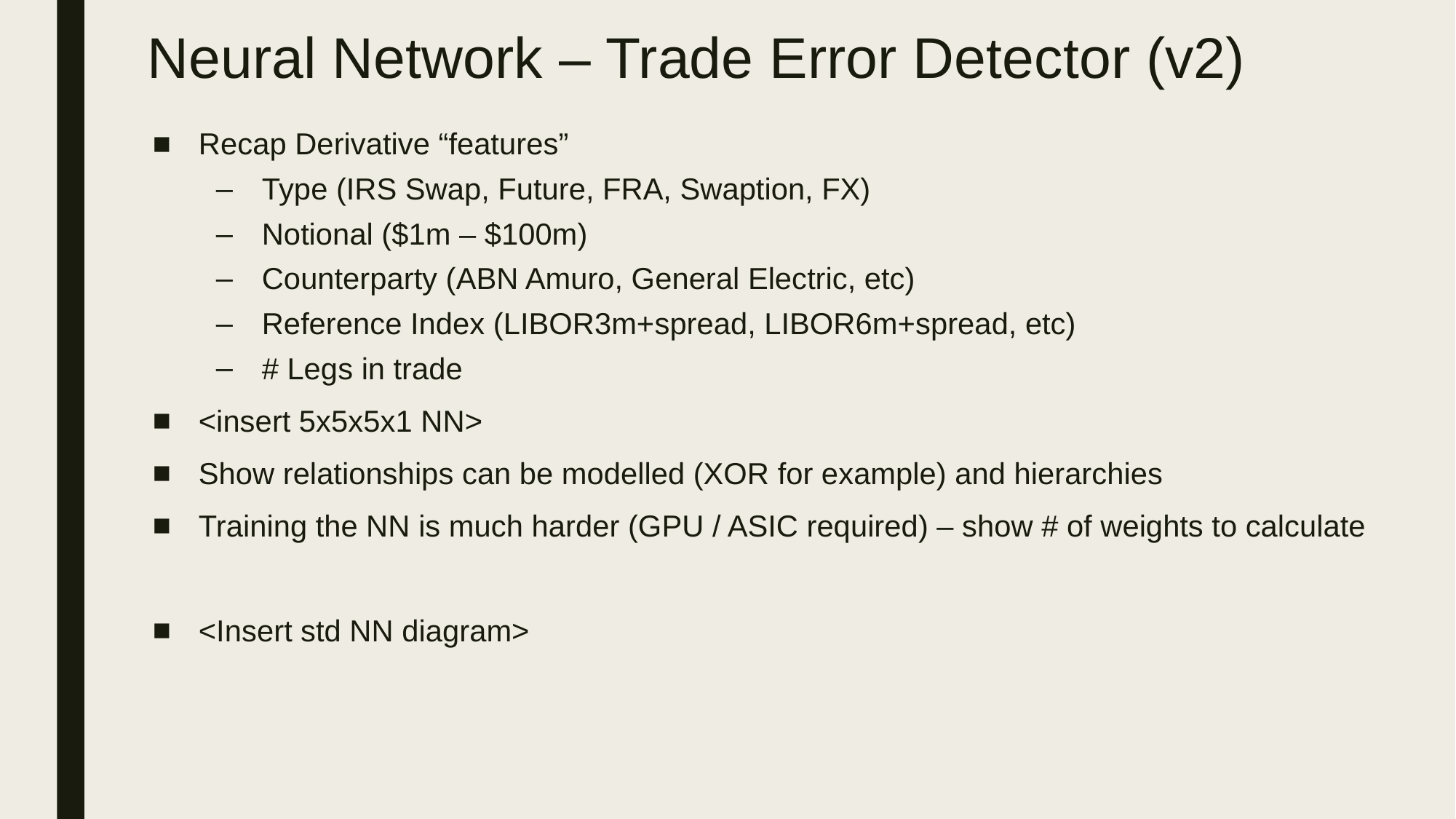

# Neural Network – Trade Error Detector (v2)
Recap Derivative “features”
Type (IRS Swap, Future, FRA, Swaption, FX)
Notional ($1m – $100m)
Counterparty (ABN Amuro, General Electric, etc)
Reference Index (LIBOR3m+spread, LIBOR6m+spread, etc)
# Legs in trade
<insert 5x5x5x1 NN>
Show relationships can be modelled (XOR for example) and hierarchies
Training the NN is much harder (GPU / ASIC required) – show # of weights to calculate

<Insert std NN diagram>